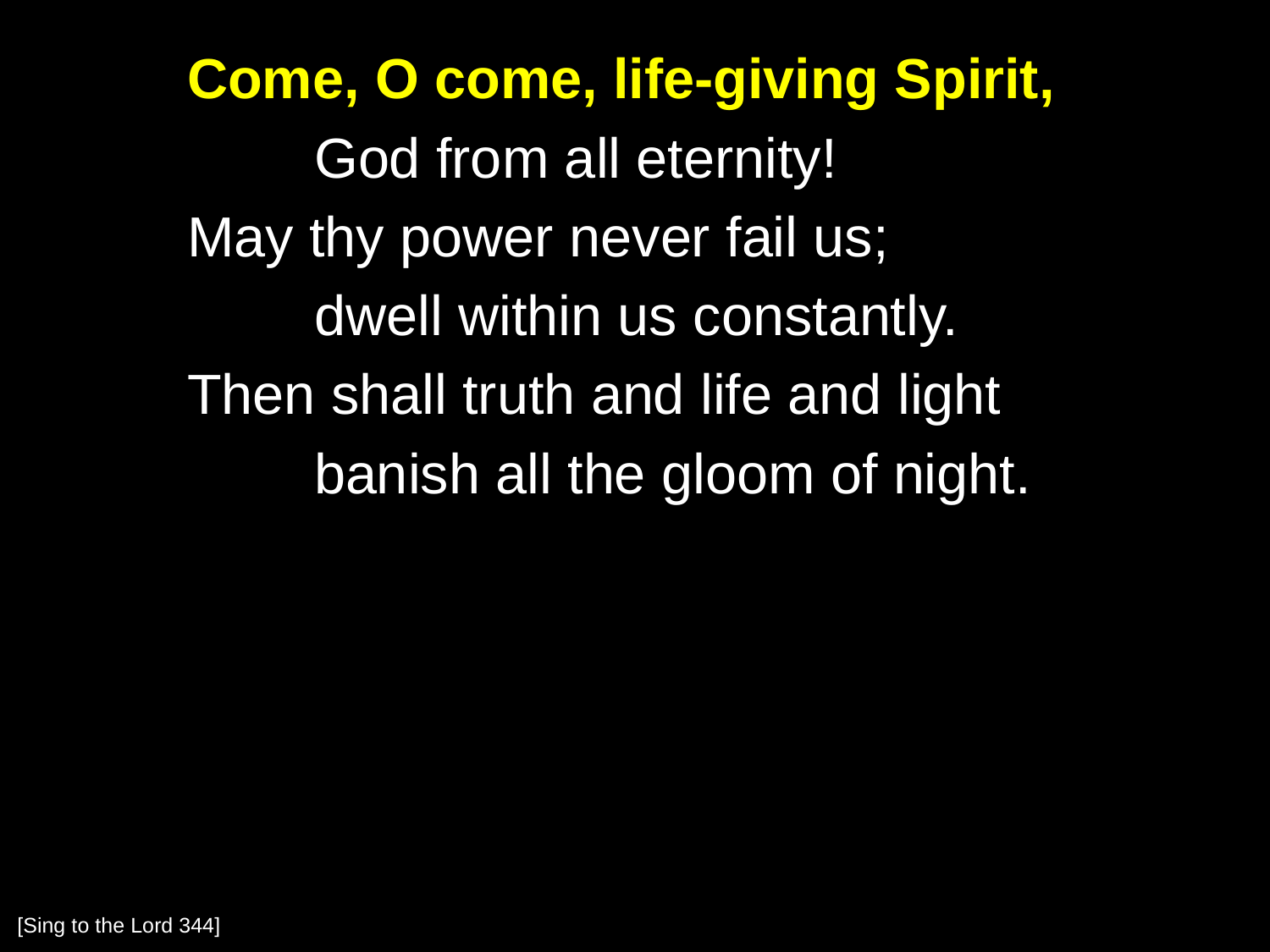

Come, O come, life-giving Spirit,
		God from all eternity!
	May thy power never fail us;
		dwell within us constantly.
	Then shall truth and life and light
		banish all the gloom of night.
[Sing to the Lord 344]